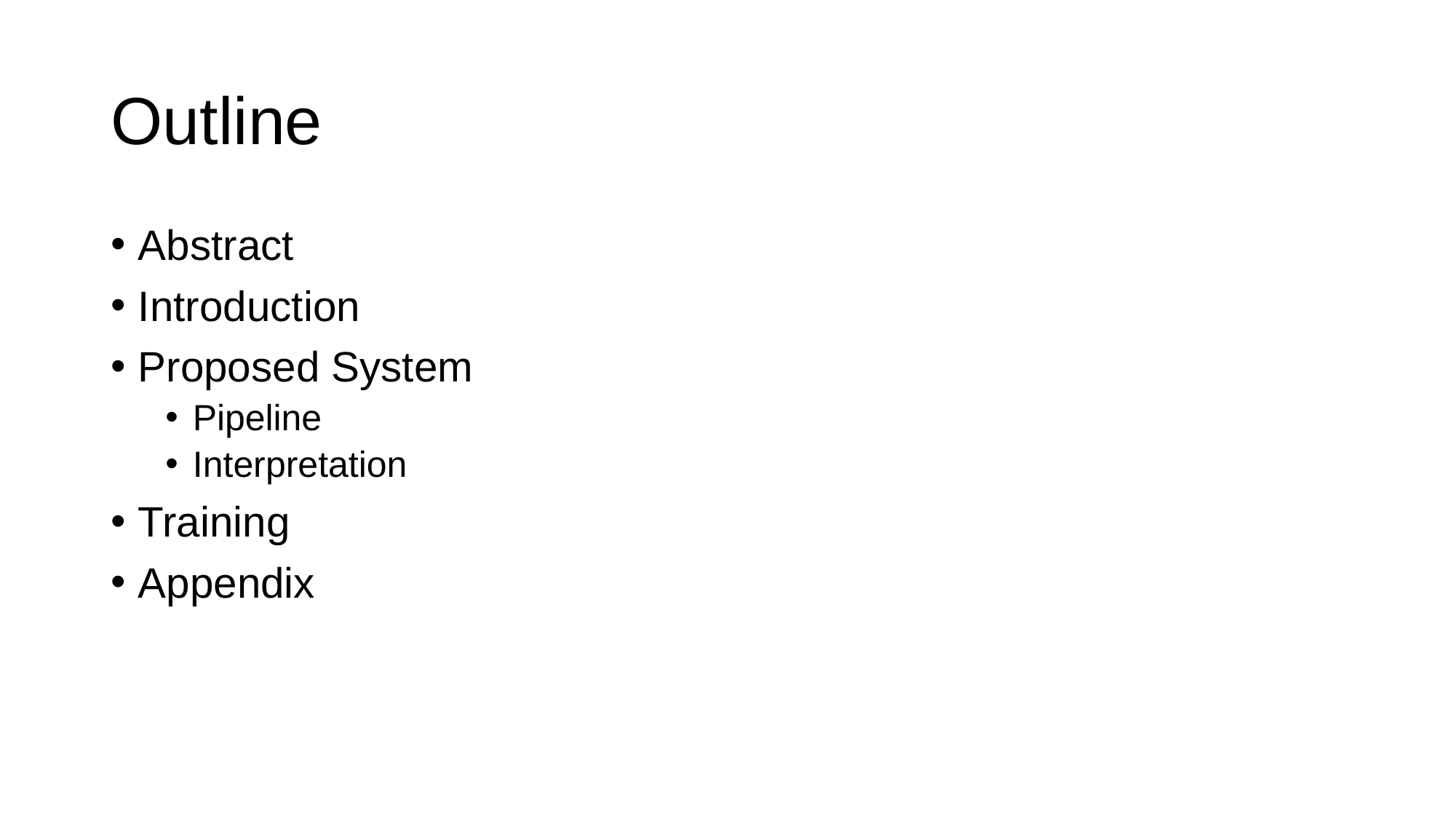

# Outline
Abstract
Introduction
Proposed System
Pipeline
Interpretation
Training
Appendix